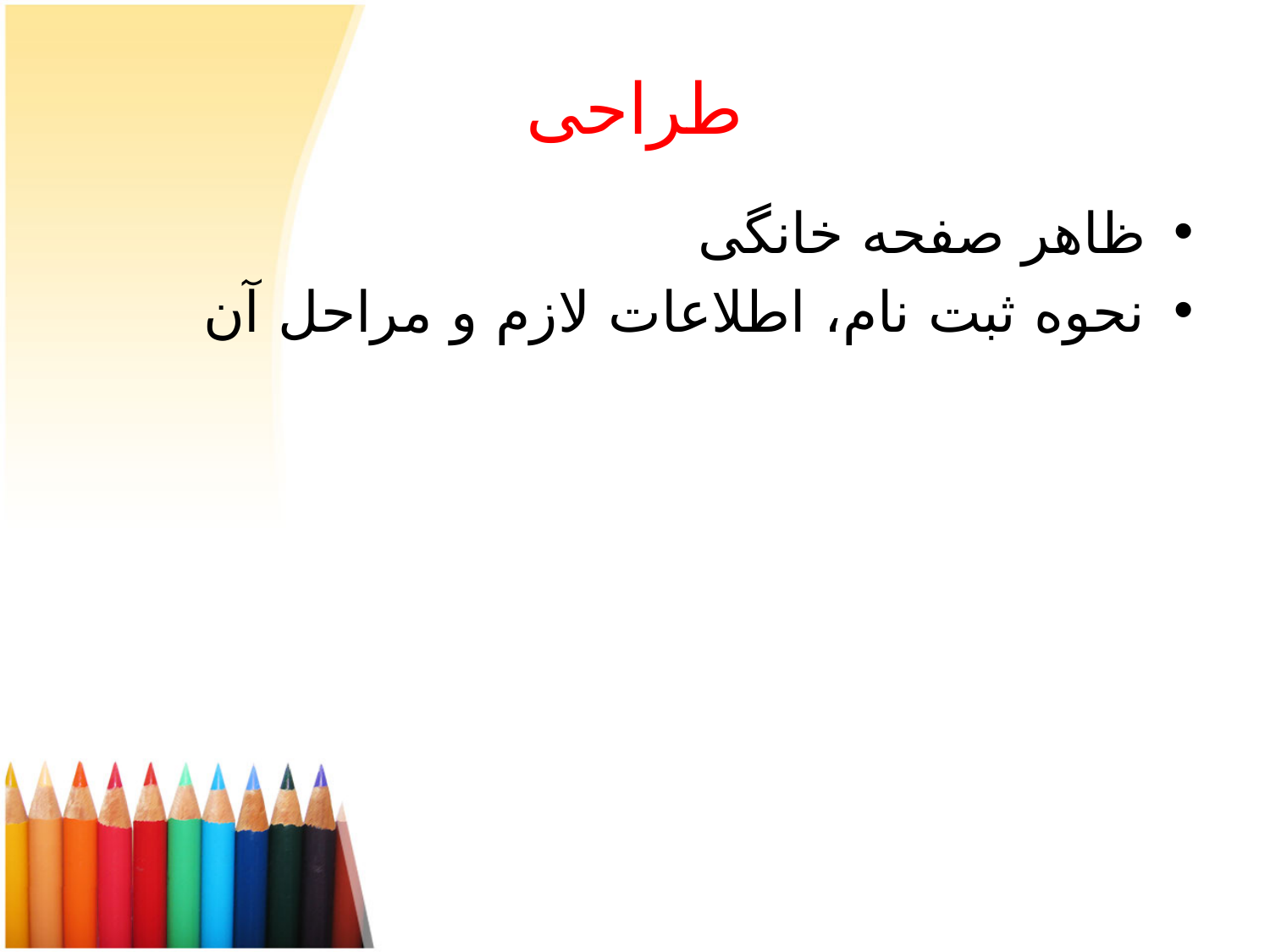

# طراحی
ظاهر صفحه خانگی
نحوه ثبت نام، اطلاعات لازم و مراحل آن